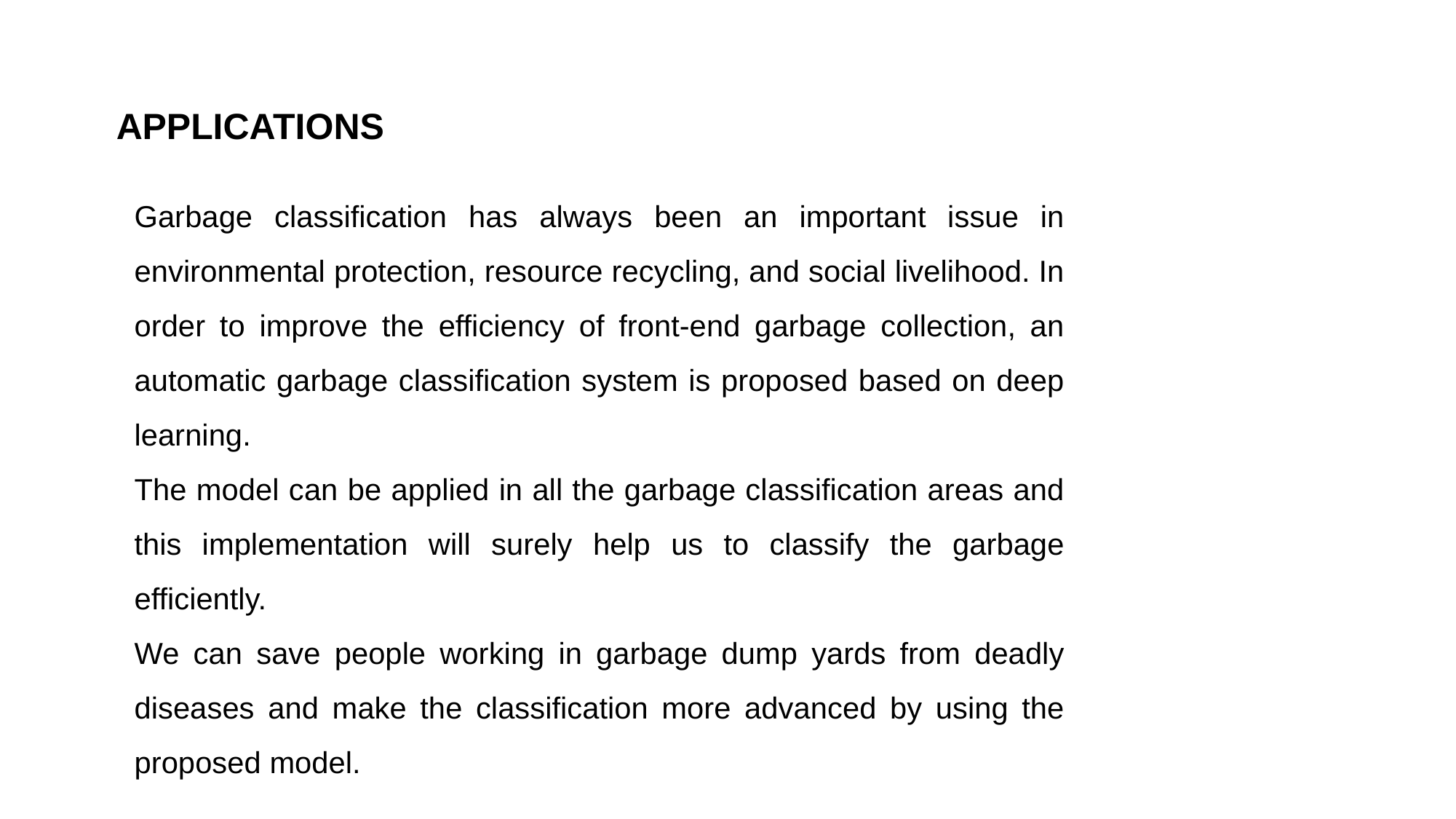

# APPLICATIONS
Garbage classification has always been an important issue in environmental protection, resource recycling, and social livelihood. In order to improve the efficiency of front-end garbage collection, an automatic garbage classification system is proposed based on deep learning.
The model can be applied in all the garbage classification areas and this implementation will surely help us to classify the garbage efficiently.
We can save people working in garbage dump yards from deadly diseases and make the classification more advanced by using the proposed model.